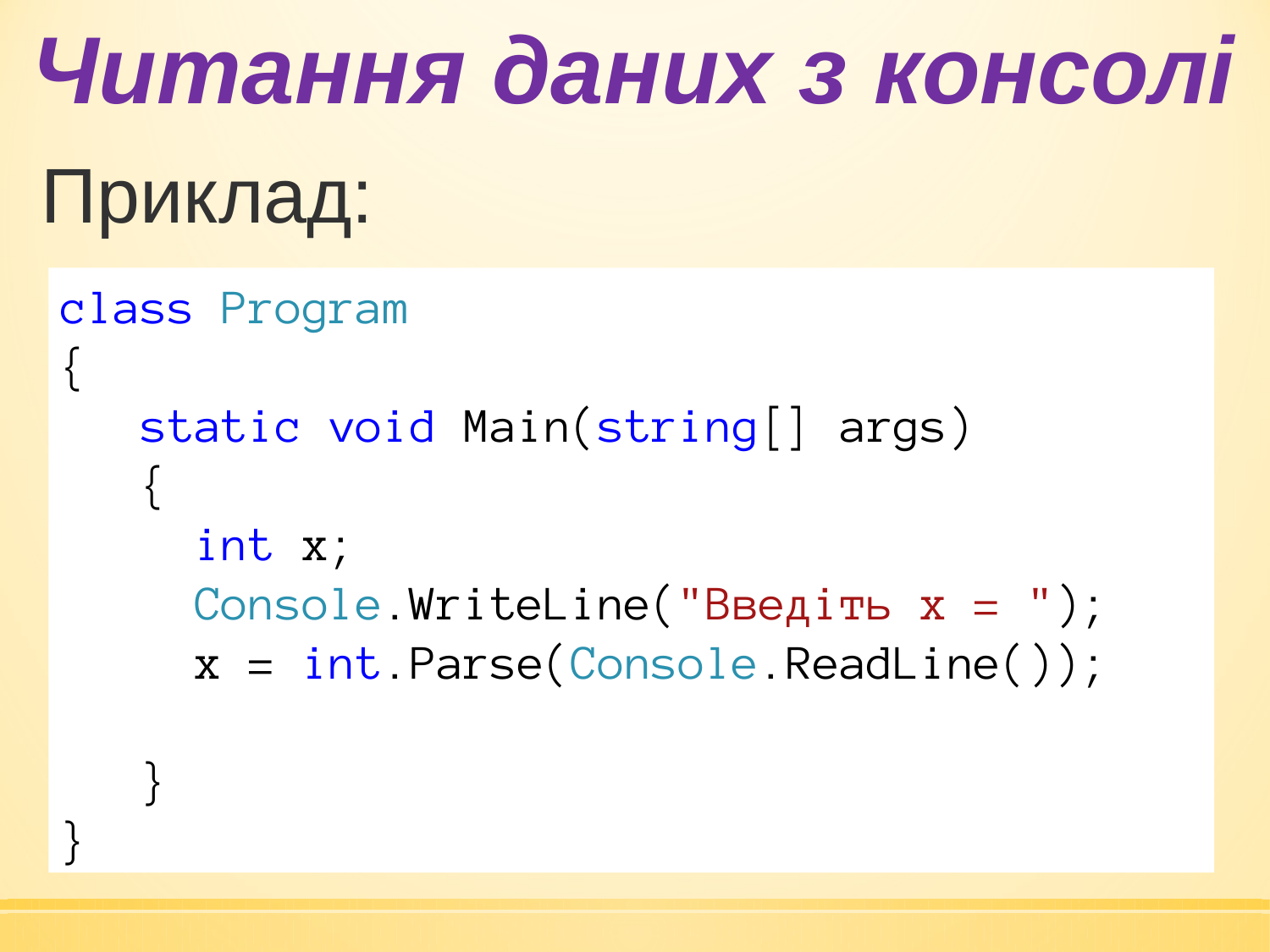

Читання даних з консолі
Приклад:
class Program
{
   static void Main(string[] args)
   {
     int x;
     Console.WriteLine("Введіть x = ");
     x = int.Parse(Console.ReadLine());
   }
}